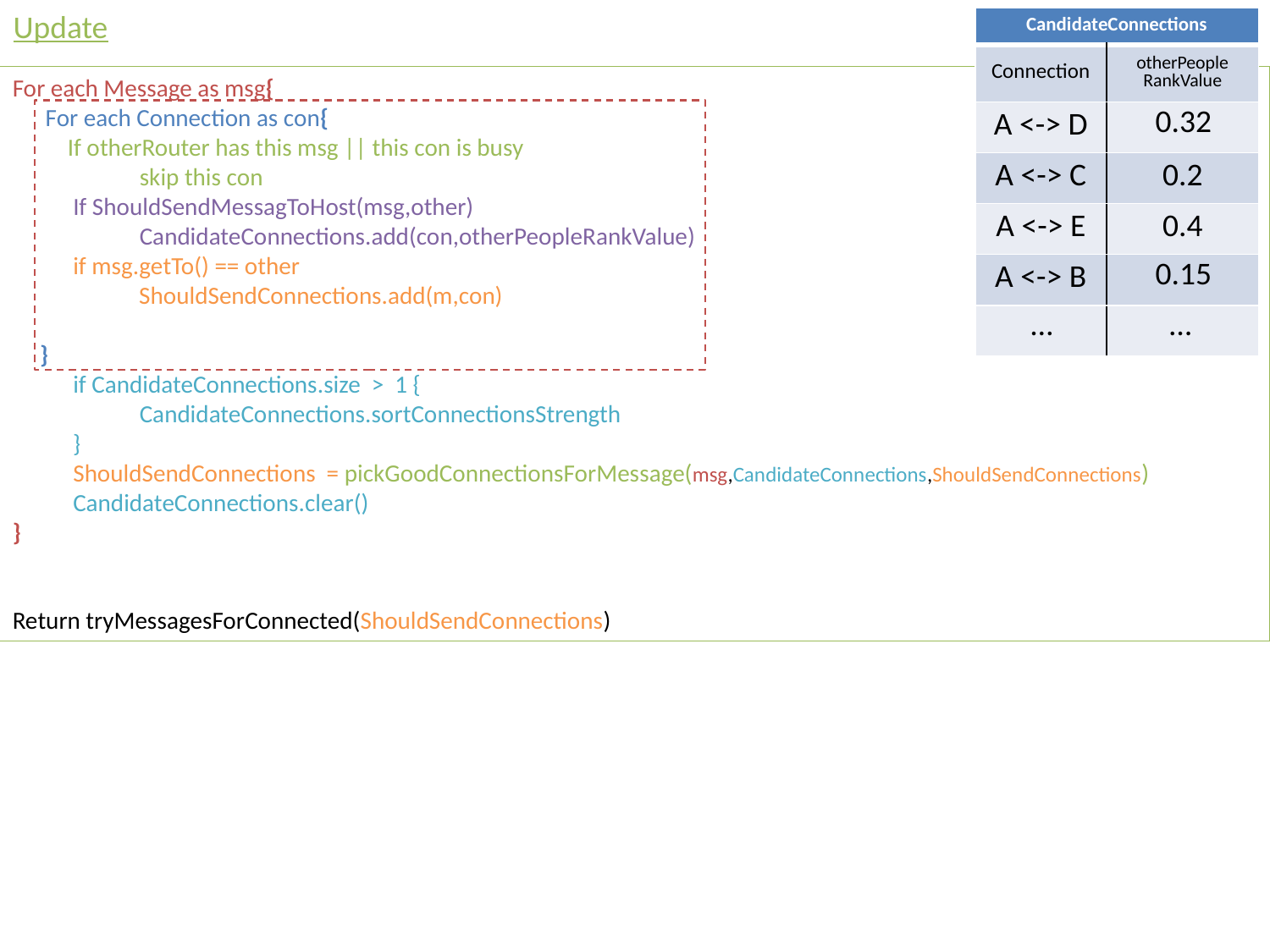

Update
| CandidateConnections |  |
| --- | --- |
| Connection | otherPeople RankValue |
| A <-> D | 0.32 |
| A <-> C | 0.2 |
| A <-> E | 0.4 |
| A <-> B | 0.15 |
| … | … |
For each Message as msg{
      For each Connection as con{
          If otherRouter has this msg || this con is busy
	skip this con
           If ShouldSendMessagToHost(msg,other)
	CandidateConnections.add(con,otherPeopleRankValue)
           if msg.getTo() == other
                       ShouldSendConnections.add(m,con)

     }
           if CandidateConnections.size  >  1 {
         	CandidateConnections.sortConnectionsStrength
           }
           ShouldSendConnections  = pickGoodConnectionsForMessage(msg,CandidateConnections,ShouldSendConnections)
           CandidateConnections.clear()
}

Return tryMessagesForConnected(ShouldSendConnections)